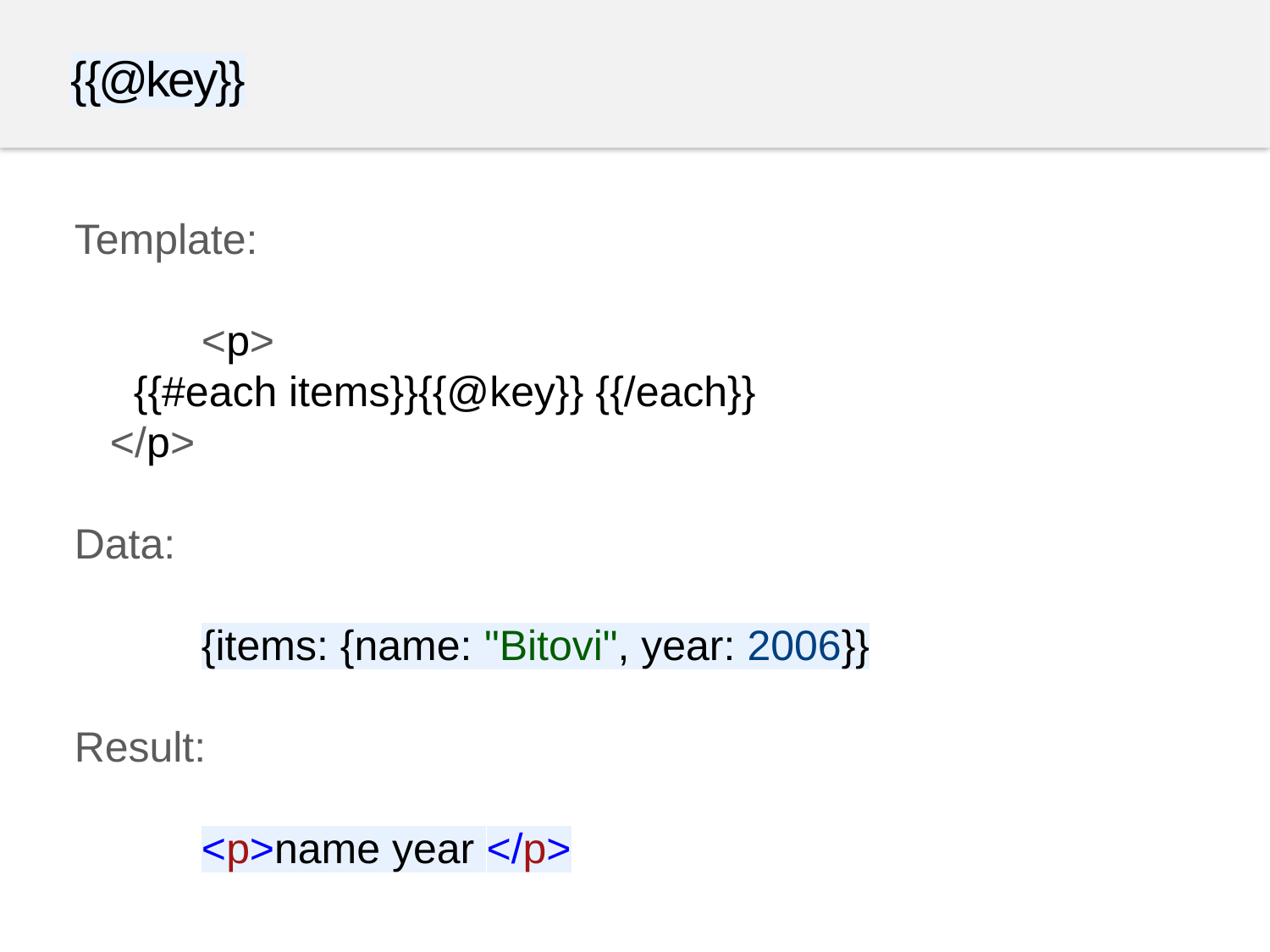

{{@key}}
Template:

	<p>
     {{#each items}}{{@key}} {{/each}}
   </p>

Data:

	{items: {name: "Bitovi", year: 2006}}

Result:

	<p>name year </p>